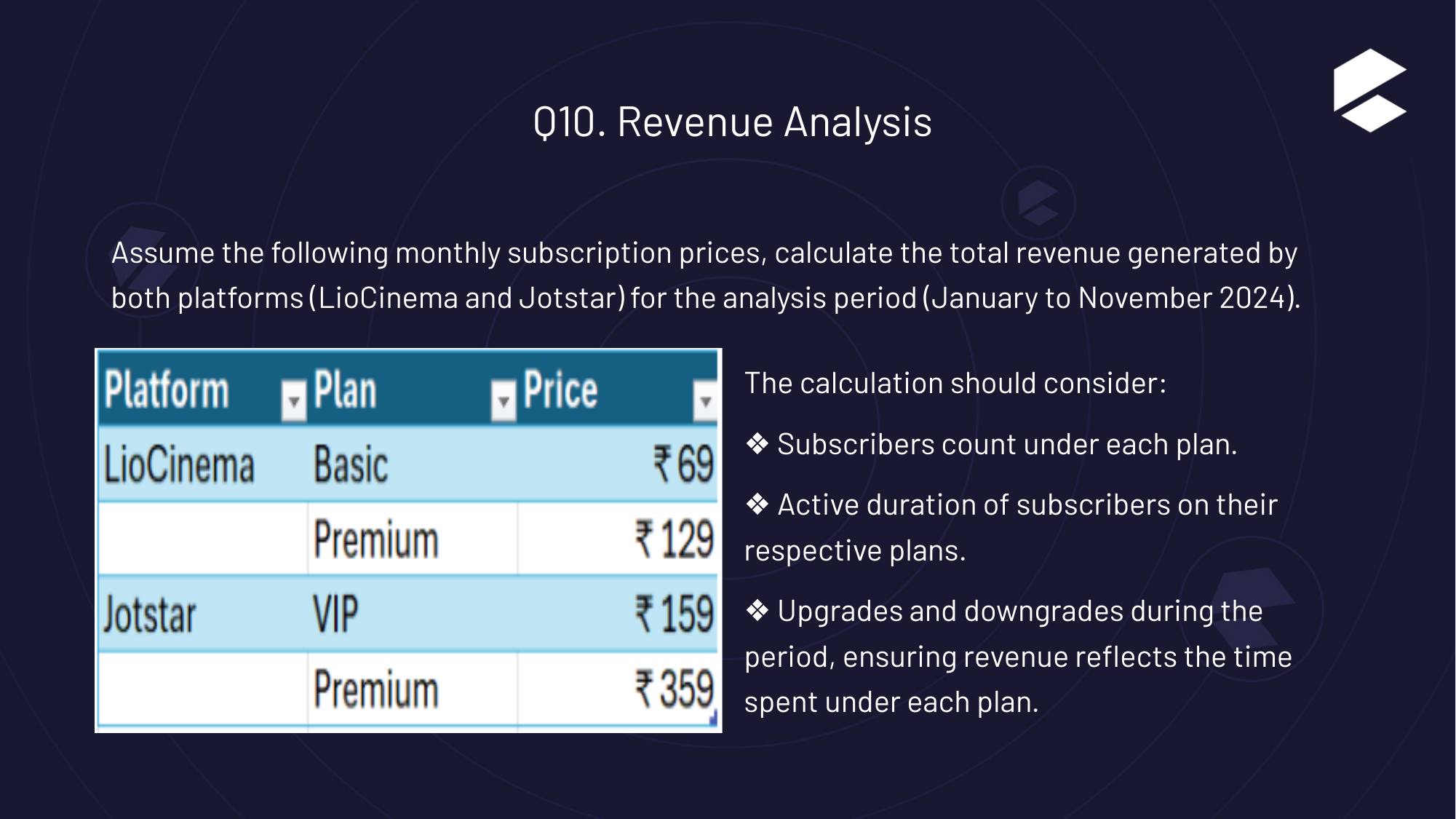

# Q10. Revenue Analysis
Assume the following monthly subscription prices, calculate the total revenue generated by both platforms (LioCinema and Jotstar) for the analysis period (January to November 2024).

The calculation should consider:
❖ Subscribers count under each plan.
❖ Active duration of subscribers on their respective plans.
❖ Upgrades and downgrades during the period, ensuring revenue reflects the time spent under each plan.